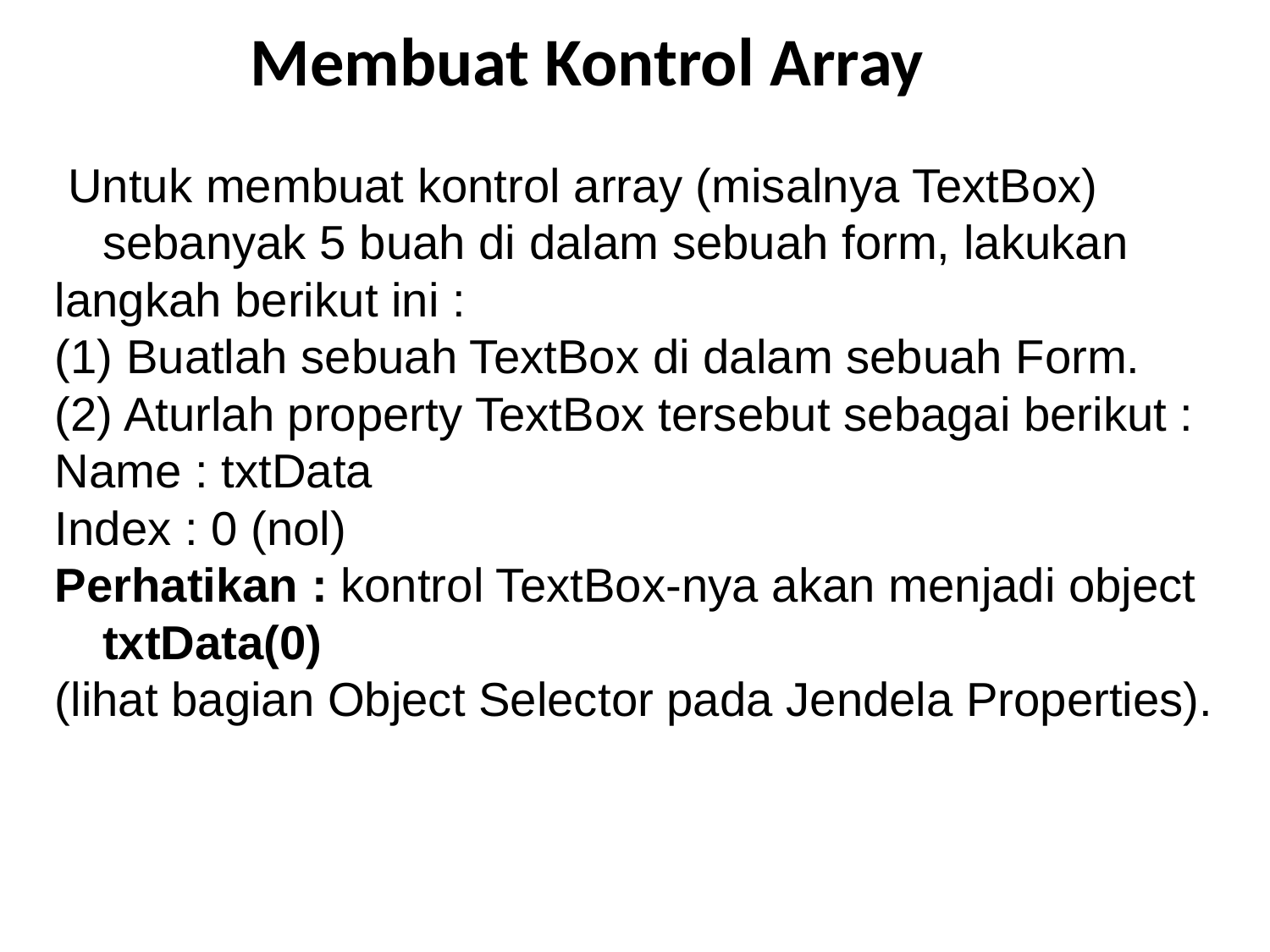

# Membuat Kontrol Array
 Untuk membuat kontrol array (misalnya TextBox) sebanyak 5 buah di dalam sebuah form, lakukan
langkah berikut ini :
(1) Buatlah sebuah TextBox di dalam sebuah Form.
(2) Aturlah property TextBox tersebut sebagai berikut :
Name : txtData
Index : 0 (nol)
Perhatikan : kontrol TextBox-nya akan menjadi object txtData(0)
(lihat bagian Object Selector pada Jendela Properties).